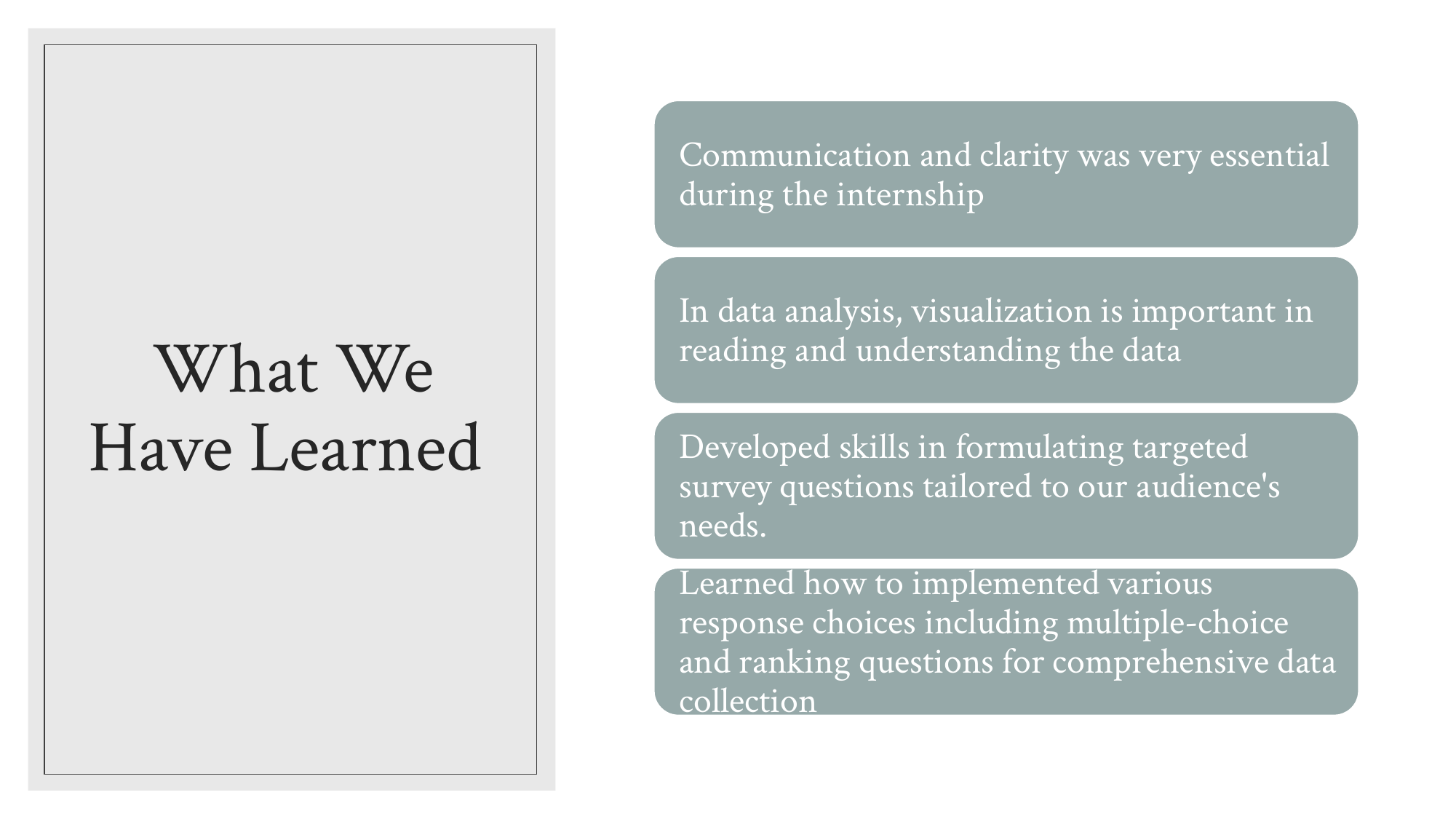

# What We Have Learned
Communication and clarity was very essential during the internship
In data analysis, visualization is important in reading and understanding the data
Developed skills in formulating targeted survey questions tailored to our audience's needs.
Learned how to implemented various response choices including multiple-choice and ranking questions for comprehensive data collection